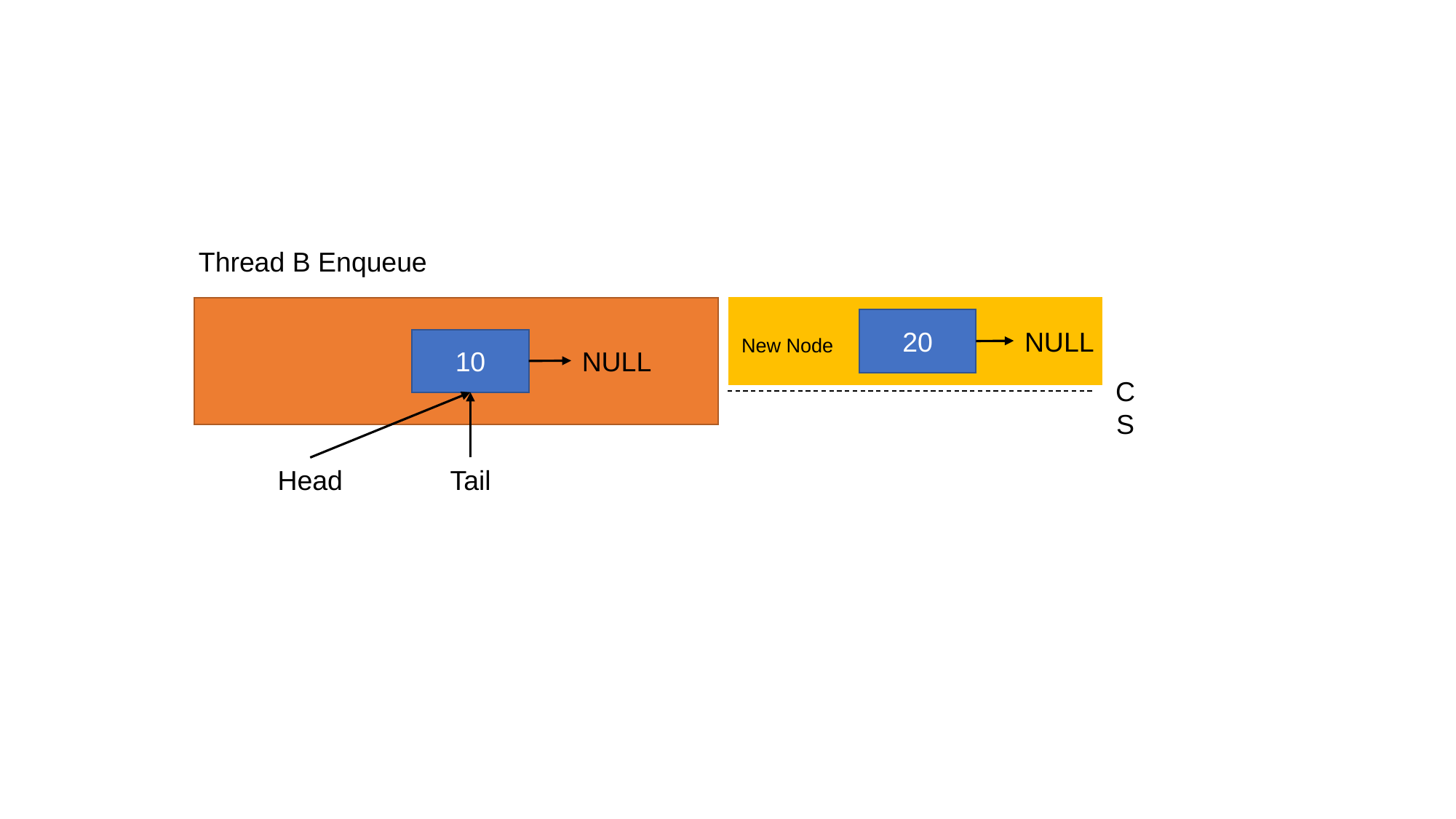

Thread B Enqueue

20
NULL
New Node

10
NULL
Head
Tail
CS